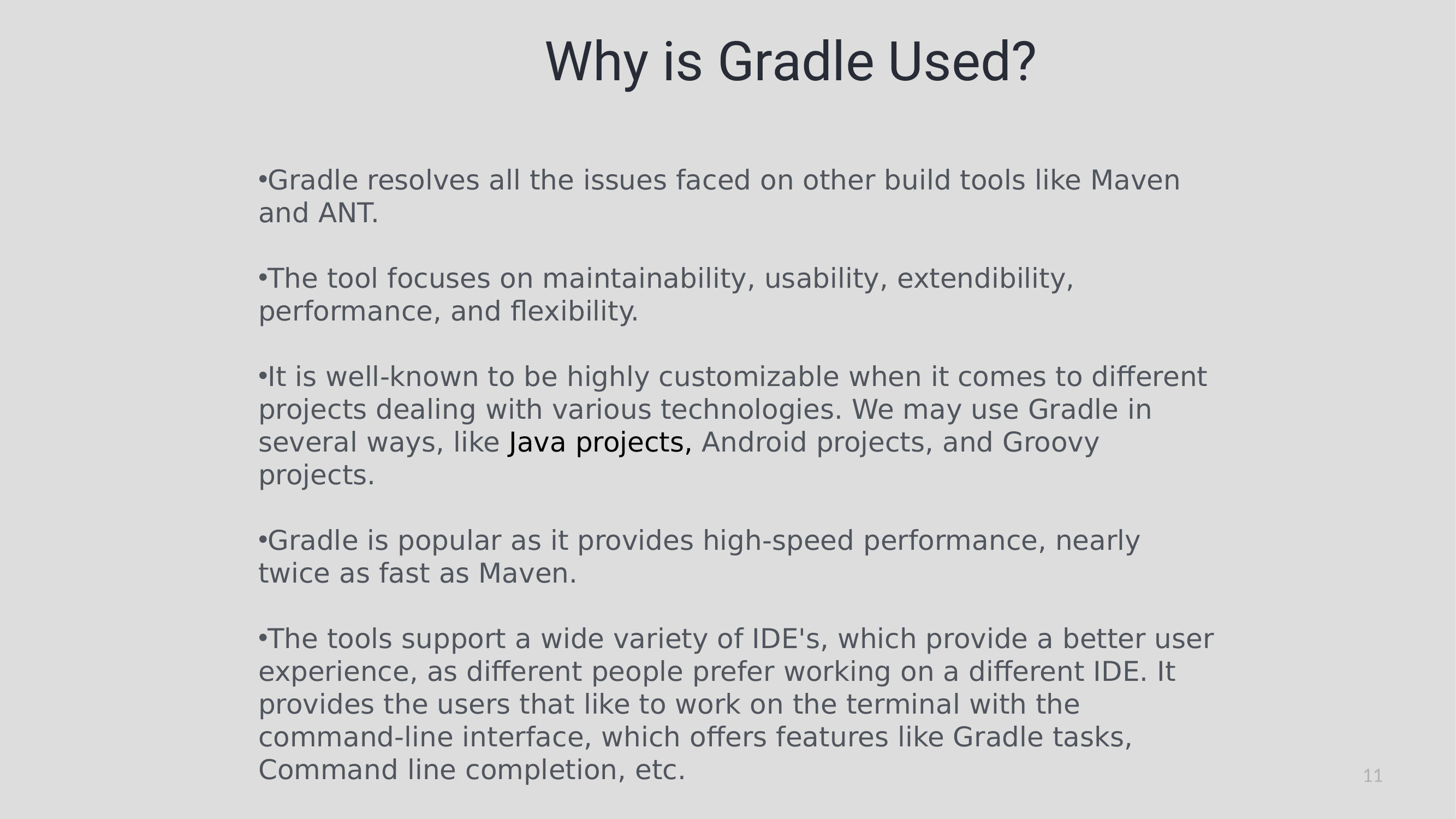

# Why is Gradle Used?
Gradle resolves all the issues faced on other build tools like Maven and ANT.

The tool focuses on maintainability, usability, extendibility, performance, and flexibility.

It is well-known to be highly customizable when it comes to different projects dealing with various technologies. We may use Gradle in several ways, like Java projects, Android projects, and Groovy projects.

Gradle is popular as it provides high-speed performance, nearly twice as fast as Maven.

The tools support a wide variety of IDE's, which provide a better user experience, as different people prefer working on a different IDE. It provides the users that like to work on the terminal with the command-line interface, which offers features like Gradle tasks, Command line completion, etc.
11